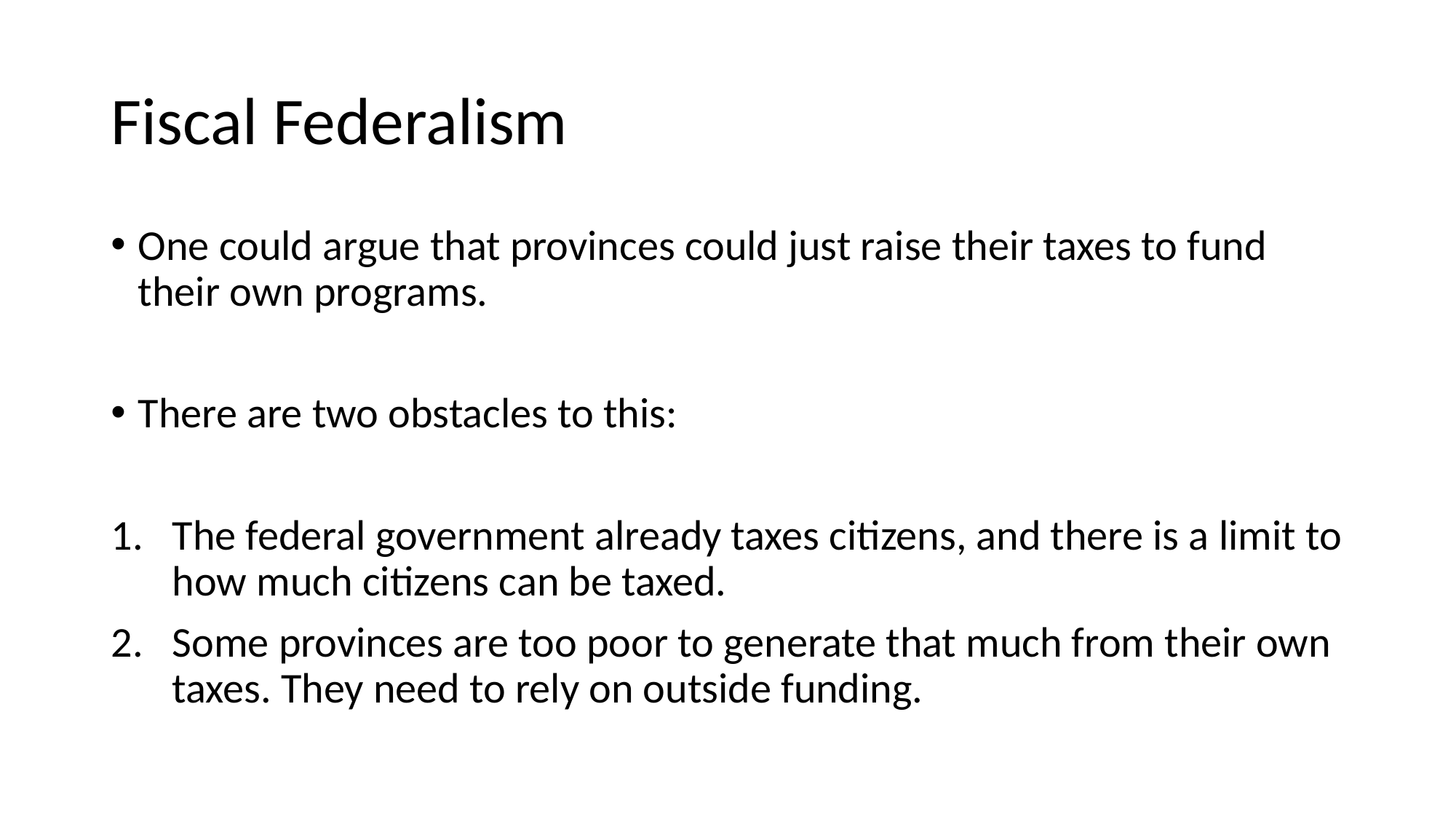

# Fiscal Federalism
One could argue that provinces could just raise their taxes to fund their own programs.

There are two obstacles to this:

The federal government already taxes citizens, and there is a limit to how much citizens can be taxed.
Some provinces are too poor to generate that much from their own taxes. They need to rely on outside funding.